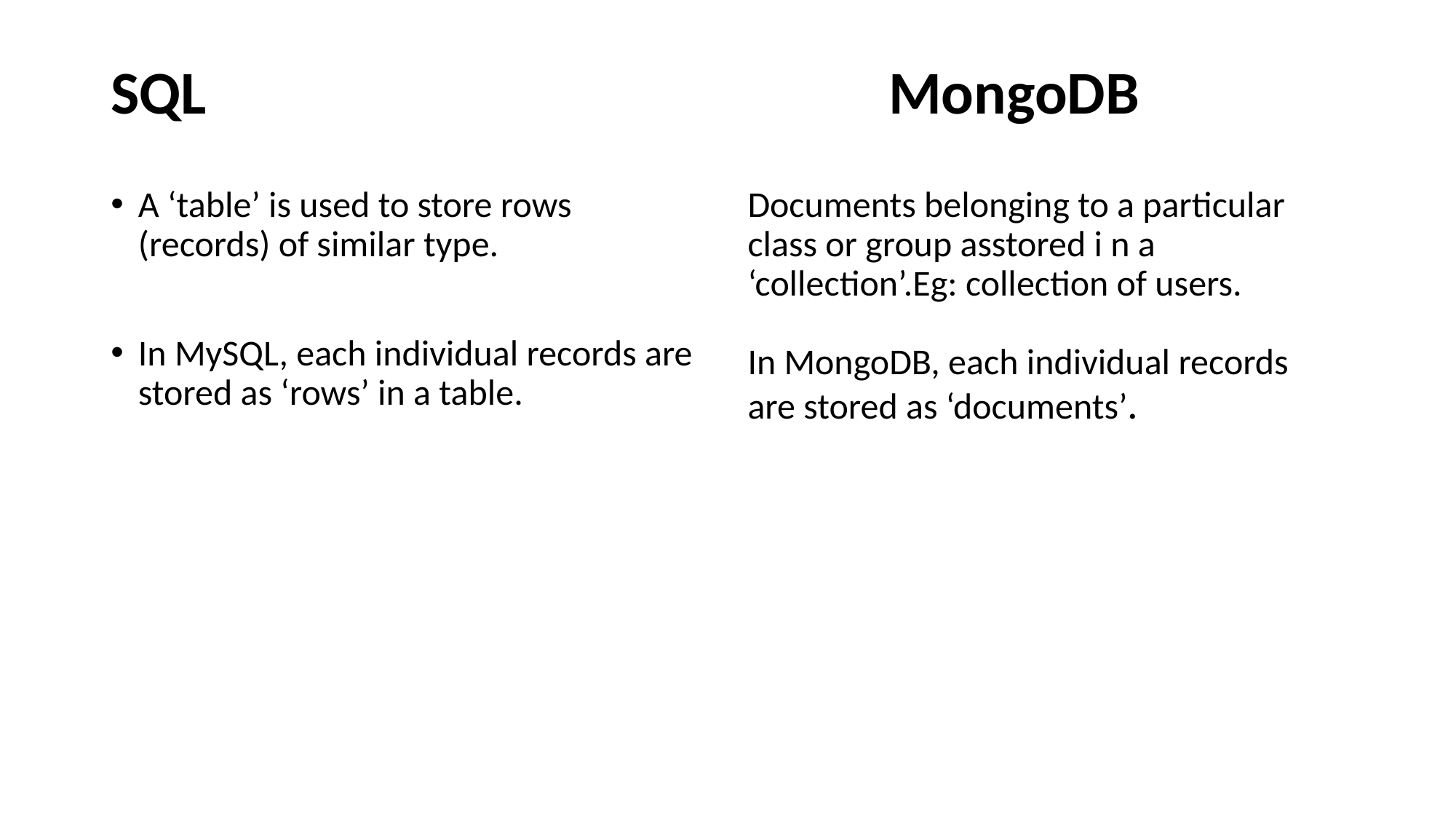

# SQL                                                  MongoDB
Documents belonging to a particular class or group asstored i n a ‘collection’.Eg: collection of users.
In MongoDB, each individual records are stored as ‘documents’.
A ‘table’ is used to store rows (records) of similar type.

In MySQL, each individual records are stored as ‘rows’ in a table.